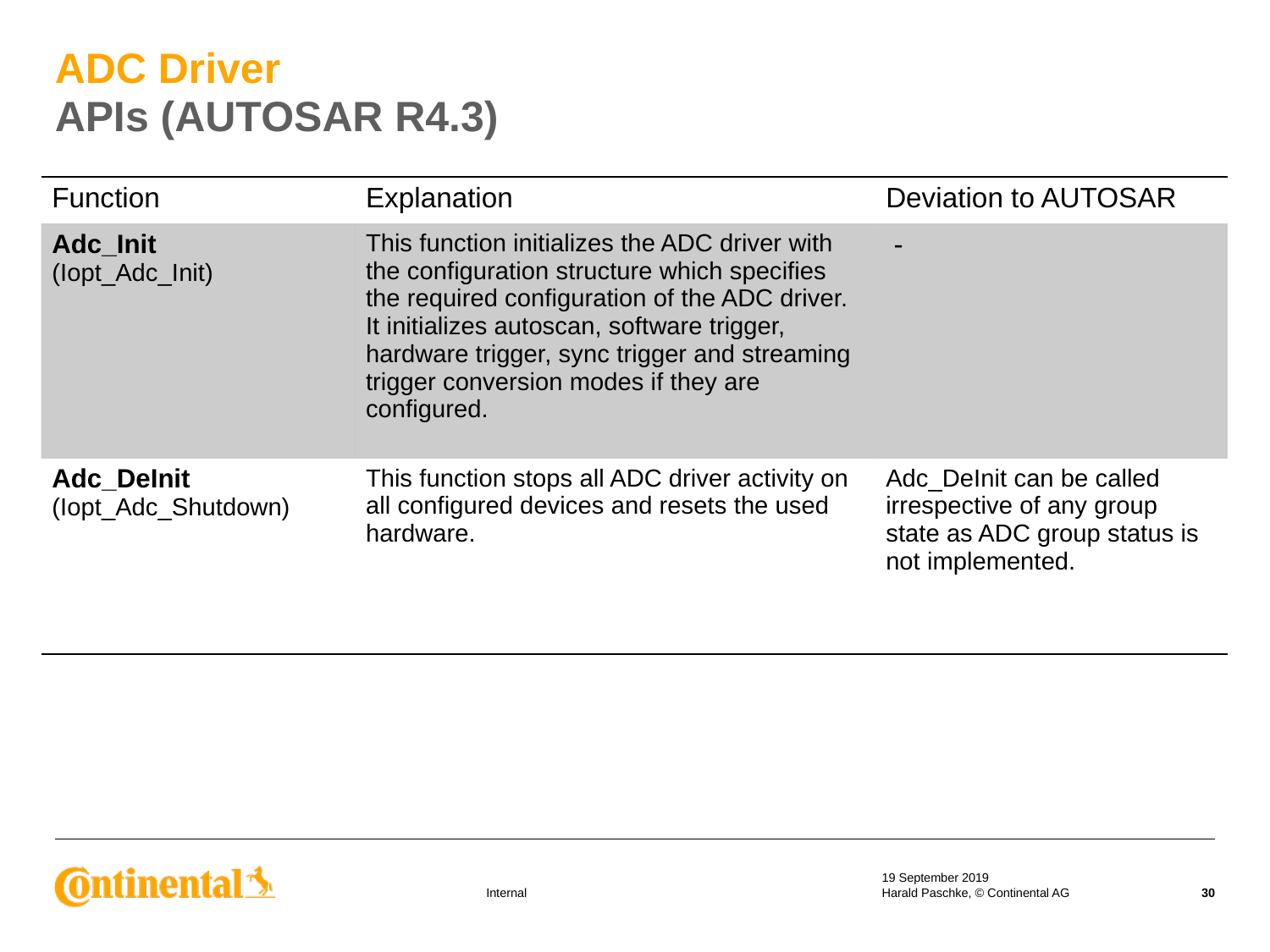

# ADC Driver APIs (AUTOSAR R4.3)
| Function | Explanation | Deviation to AUTOSAR |
| --- | --- | --- |
| Adc\_Init (Iopt\_Adc\_Init) | This function initializes the ADC driver with the configuration structure which specifies the required configuration of the ADC driver. It initializes autoscan, software trigger, hardware trigger, sync trigger and streaming trigger conversion modes if they are configured. | - |
| Adc\_DeInit (Iopt\_Adc\_Shutdown) | This function stops all ADC driver activity on all configured devices and resets the used hardware. | Adc\_DeInit can be called irrespective of any group state as ADC group status is not implemented. |
19 September 2019
Harald Paschke, © Continental AG
30